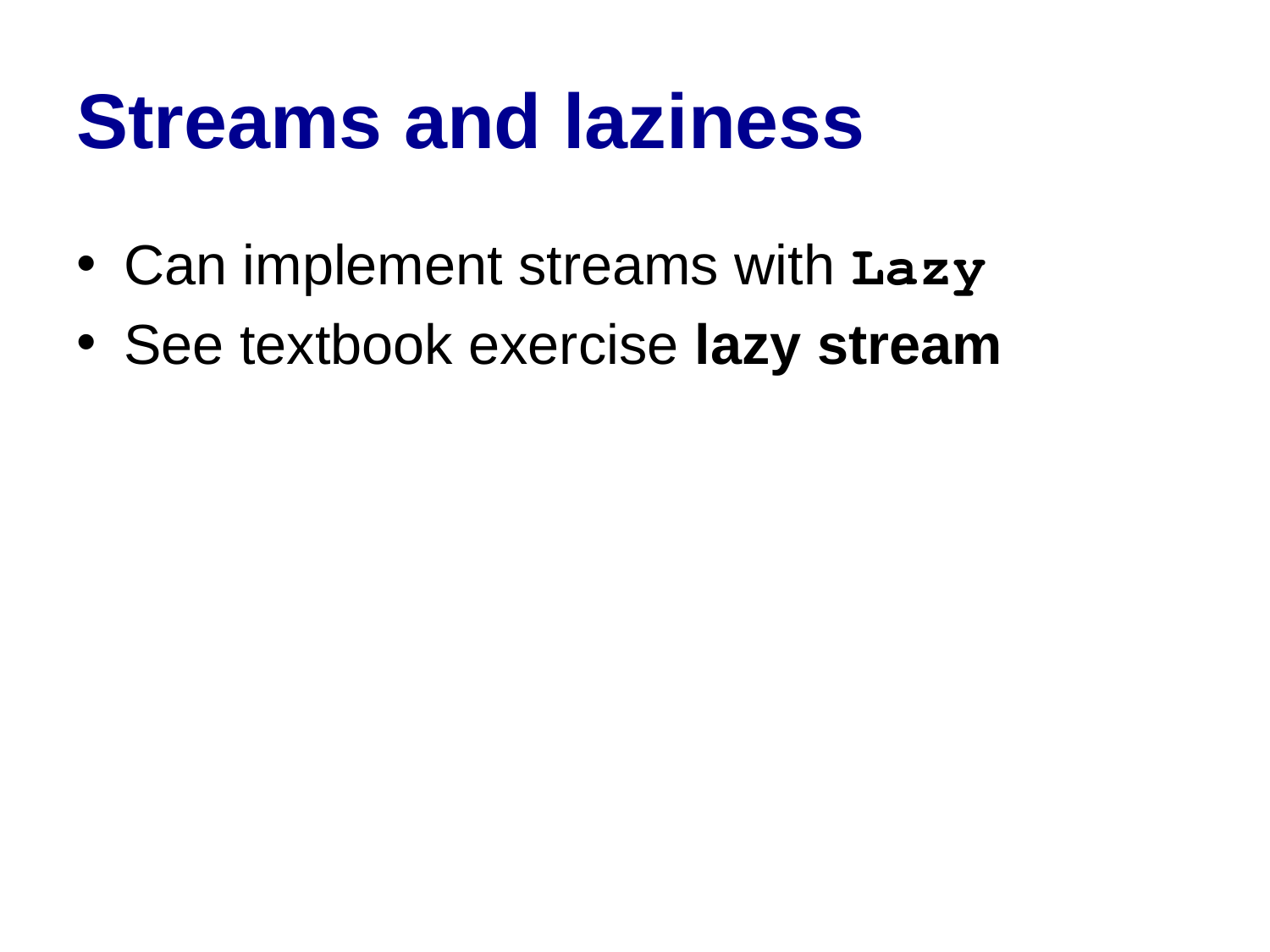

# Streams and laziness
Can implement streams with Lazy
See textbook exercise lazy stream